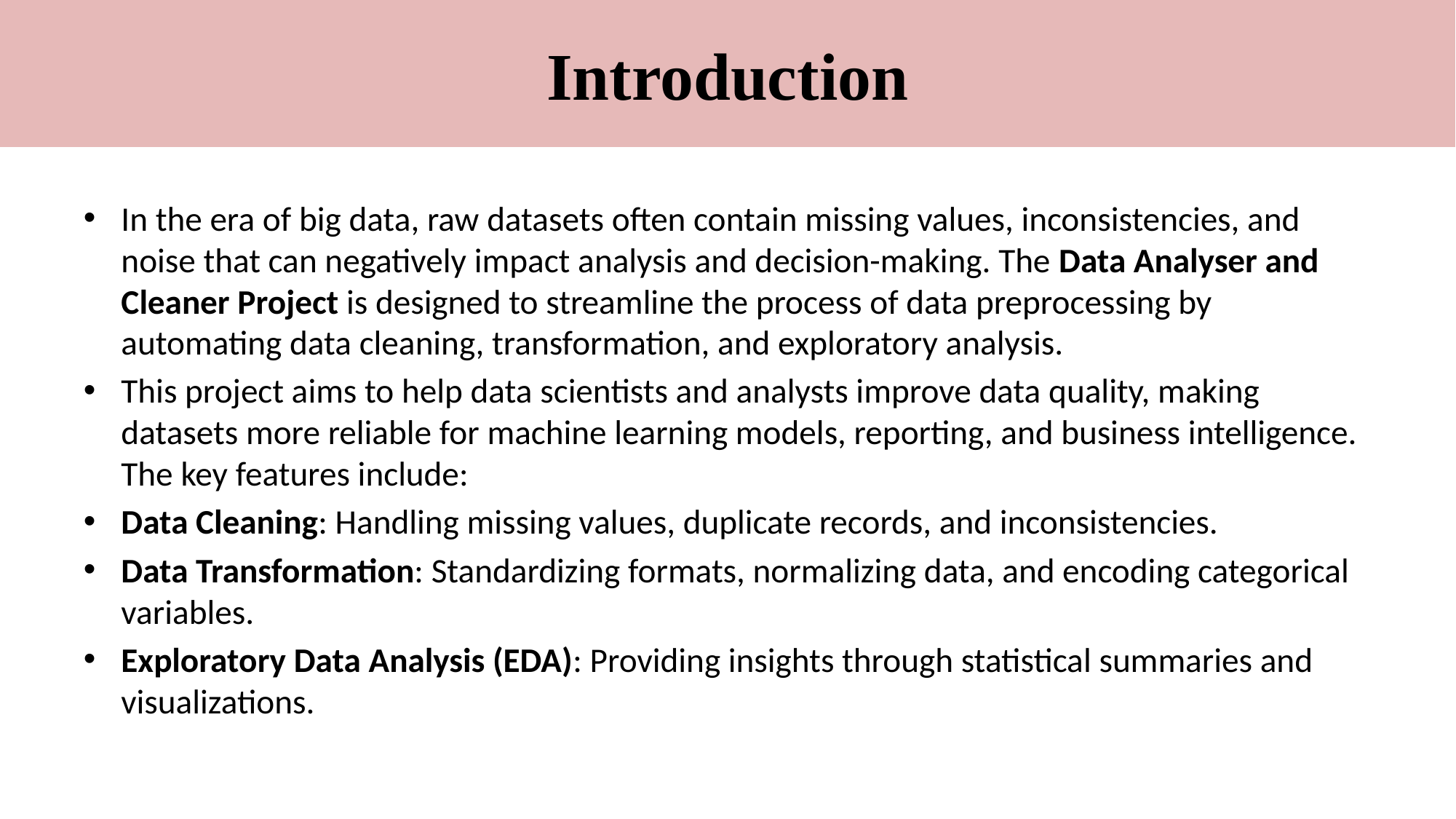

# Introduction
In the era of big data, raw datasets often contain missing values, inconsistencies, and noise that can negatively impact analysis and decision-making. The Data Analyser and Cleaner Project is designed to streamline the process of data preprocessing by automating data cleaning, transformation, and exploratory analysis.
This project aims to help data scientists and analysts improve data quality, making datasets more reliable for machine learning models, reporting, and business intelligence. The key features include:
Data Cleaning: Handling missing values, duplicate records, and inconsistencies.
Data Transformation: Standardizing formats, normalizing data, and encoding categorical variables.
Exploratory Data Analysis (EDA): Providing insights through statistical summaries and visualizations.